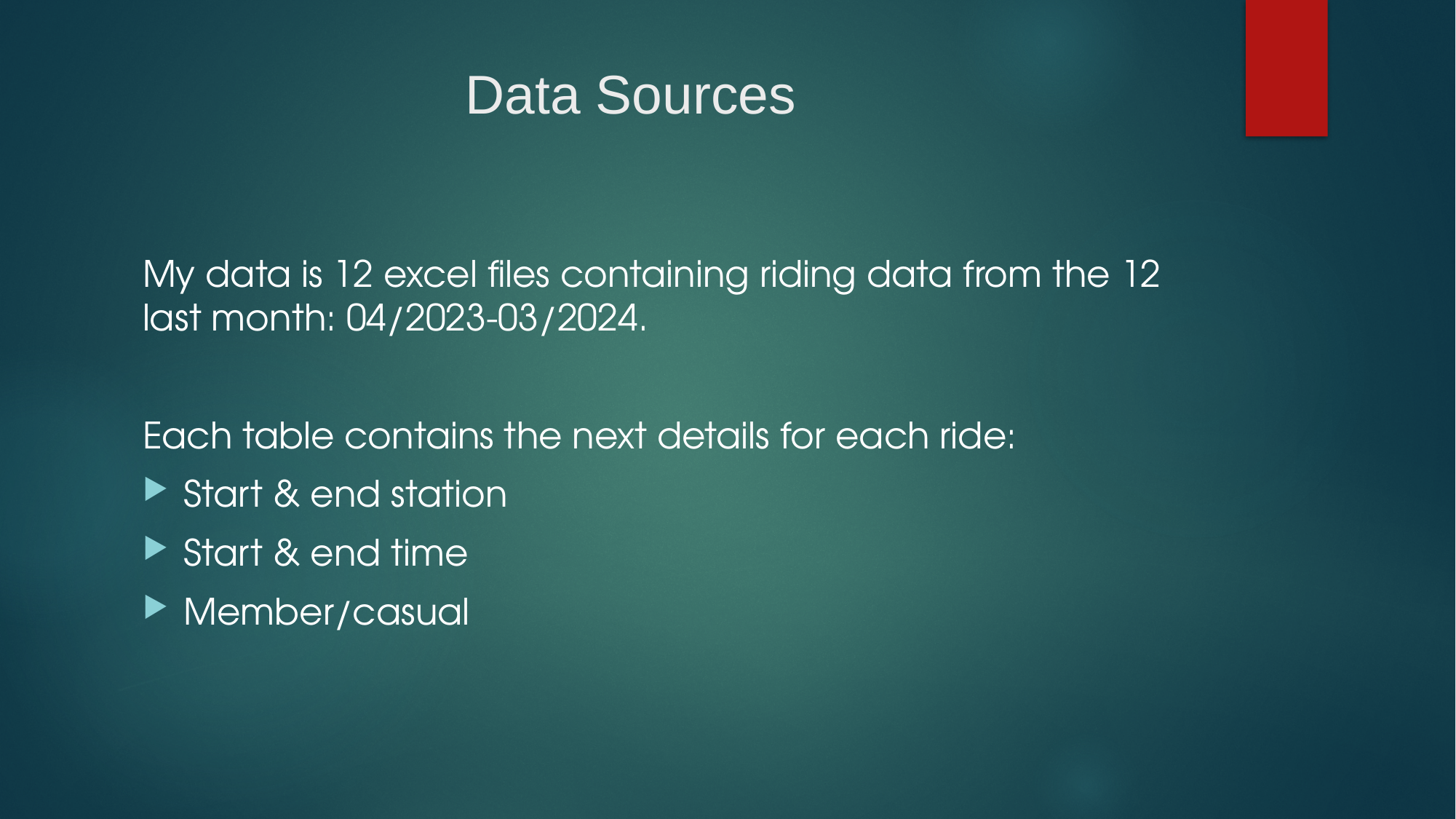

# Data Sources
My data is 12 excel files containing riding data from the 12 last month: 04/2023-03/2024.

Each table contains the next details for each ride:
Start & end station
Start & end time
Member/casual